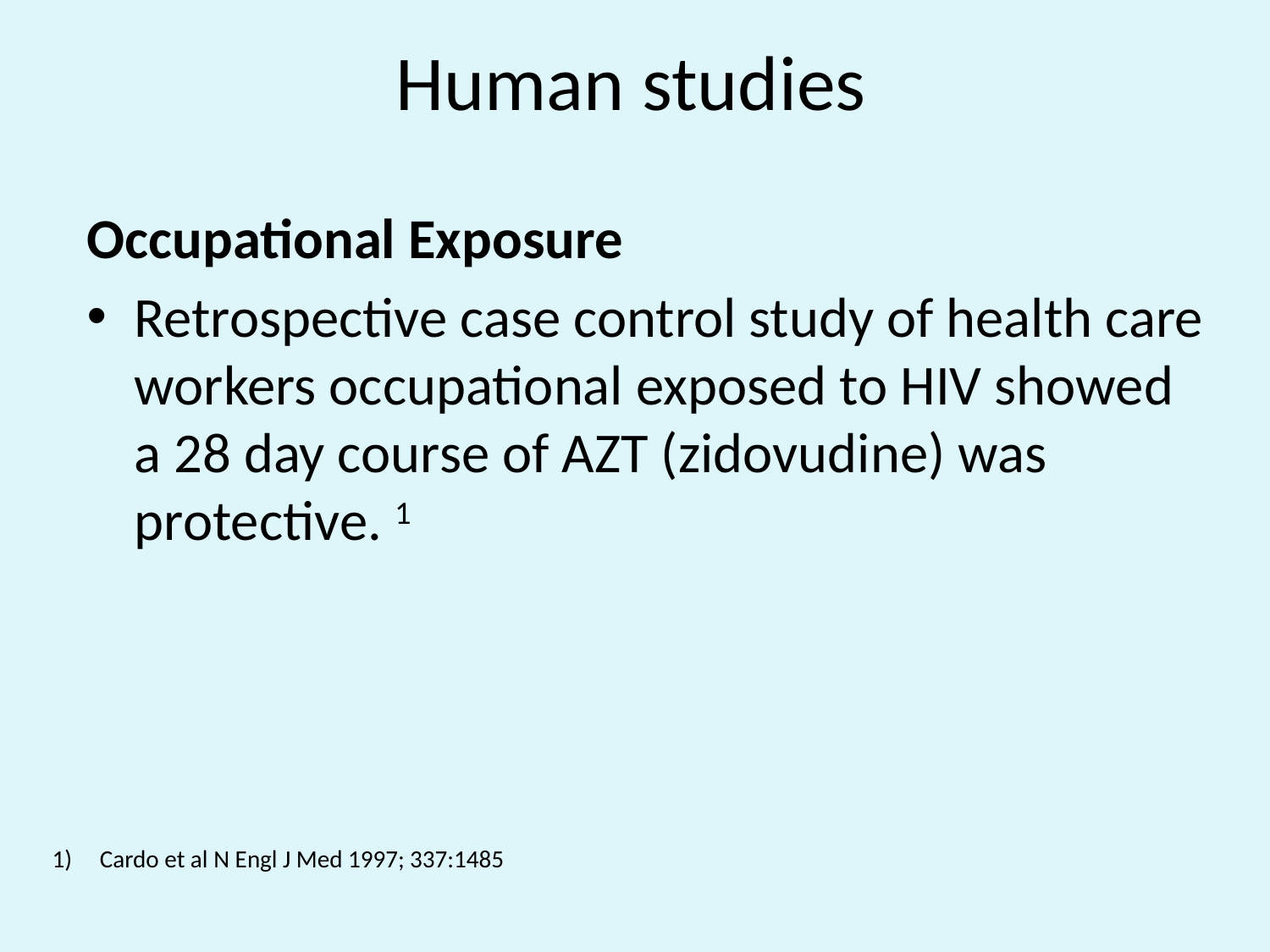

# Human studies

Occupational Exposure
Retrospective case control study of health care workers occupational exposed to HIV showed a 28 day course of AZT (zidovudine) was protective. 1

Cardo et al N Engl J Med 1997; 337:1485